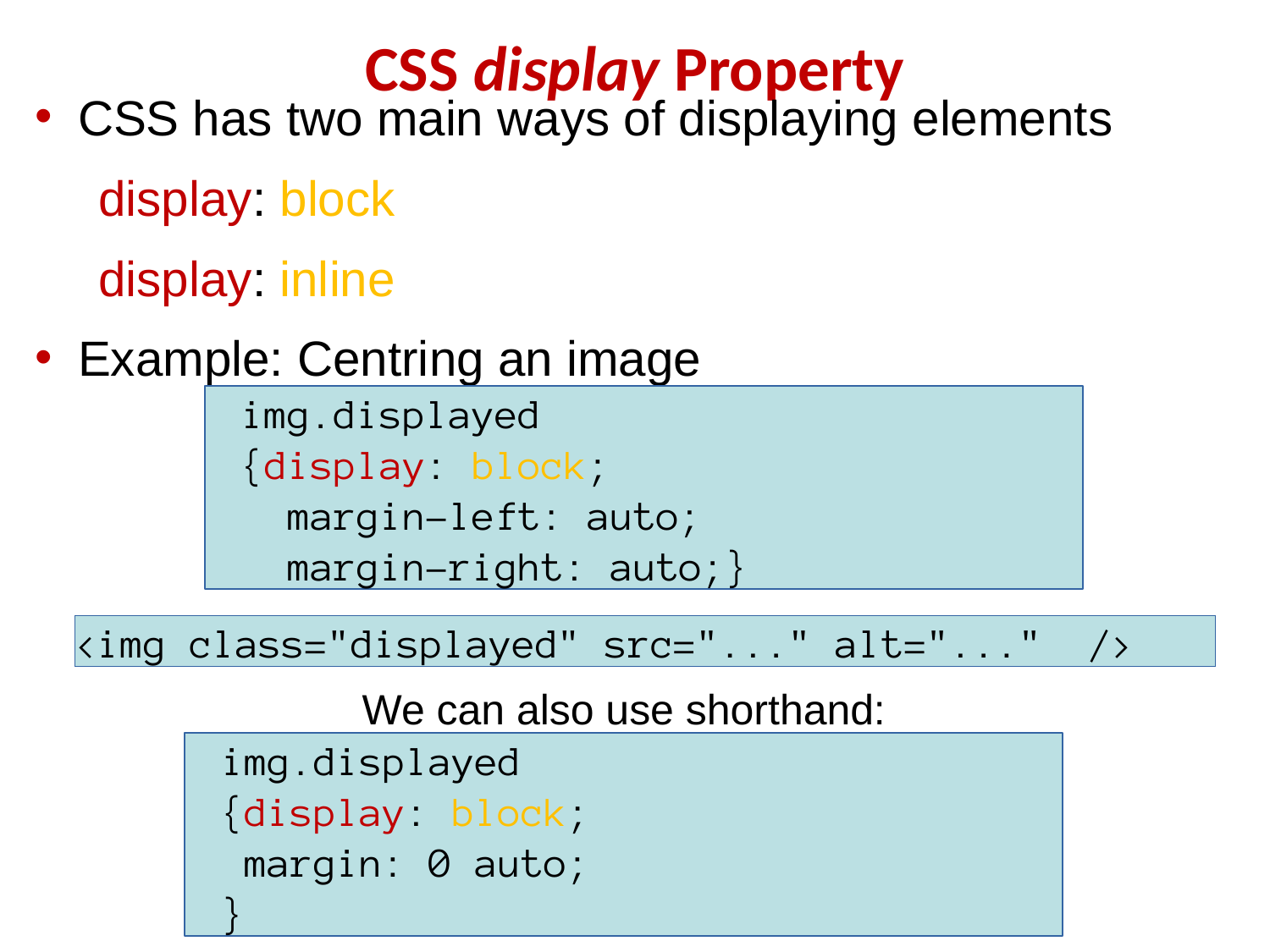

# CSS display Property
CSS has two main ways of displaying elements
display: block
display: inline
Example: Centring an image
img.displayed
{display: block;
  margin-left: auto;
  margin-right: auto;}
<img class="displayed" src="..." alt="..."  />
We can also use shorthand:
img.displayed
{display: block;
 margin: 0 auto;
}